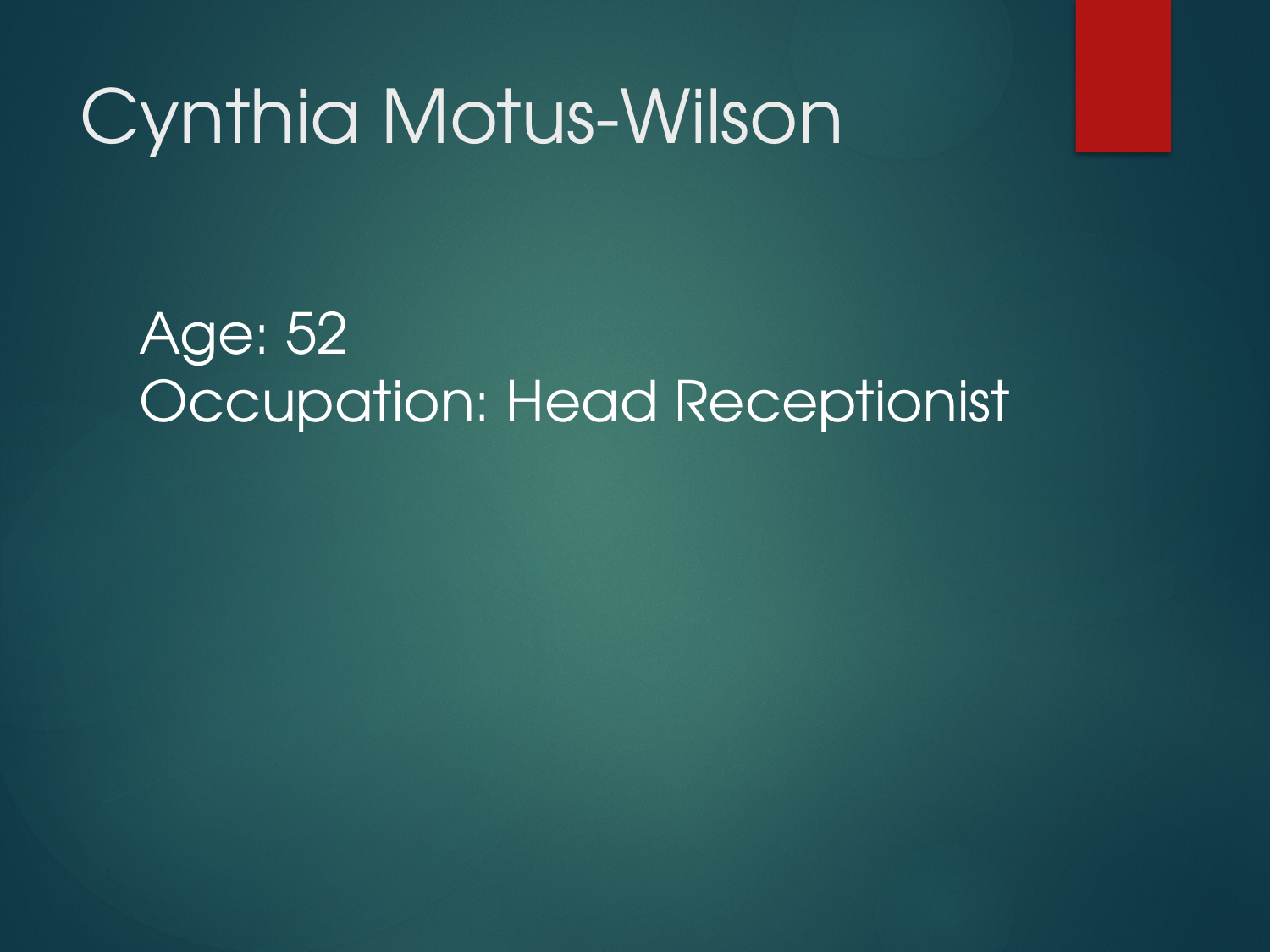

# Cynthia Motus-Wilson

Age: 52
Occupation: Head Receptionist